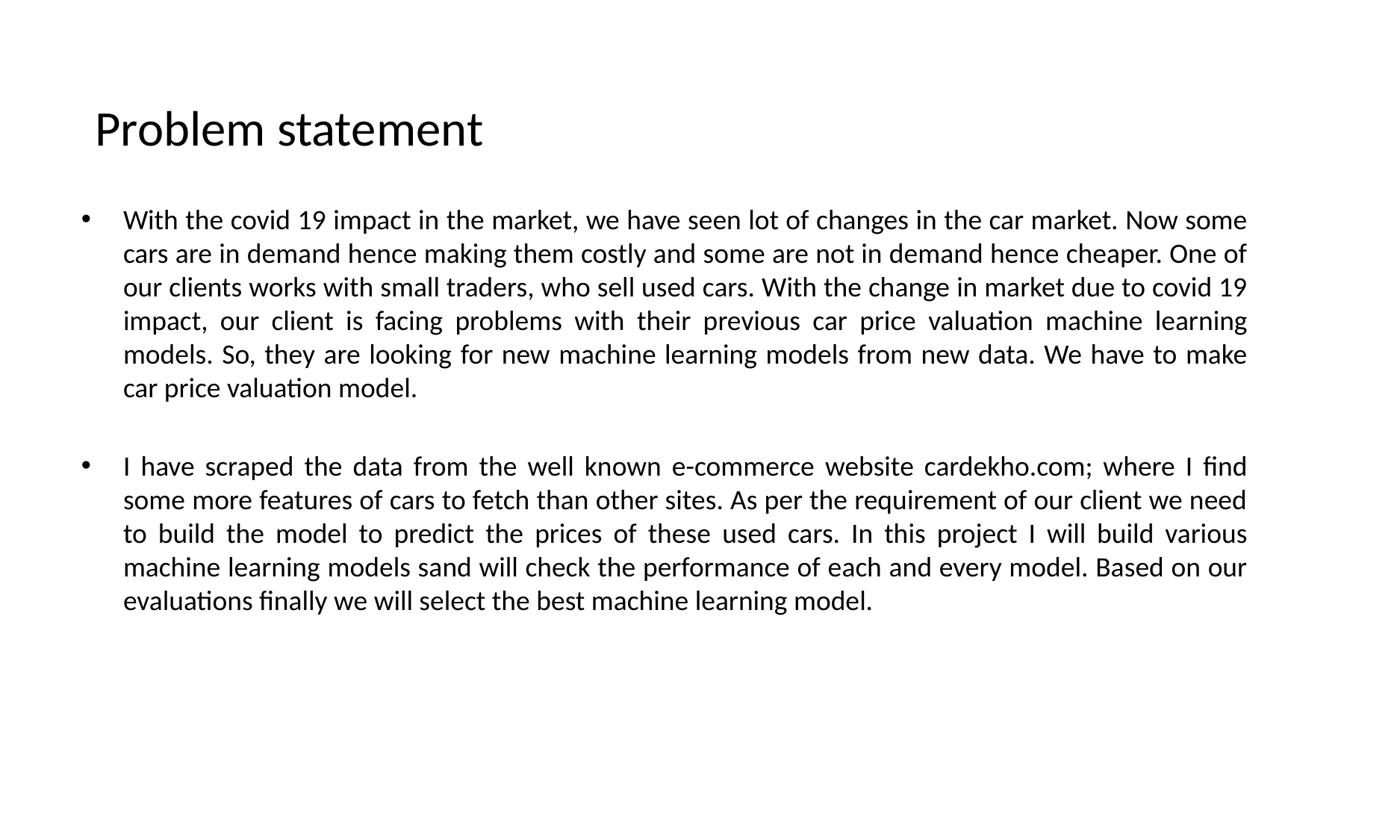

# Problem statement
With the covid 19 impact in the market, we have seen lot of changes in the car market. Now some cars are in demand hence making them costly and some are not in demand hence cheaper. One of our clients works with small traders, who sell used cars. With the change in market due to covid 19 impact, our client is facing problems with their previous car price valuation machine learning models. So, they are looking for new machine learning models from new data. We have to make car price valuation model.

I have scraped the data from the well known e-commerce website cardekho.com; where I find some more features of cars to fetch than other sites. As per the requirement of our client we need to build the model to predict the prices of these used cars. In this project I will build various machine learning models sand will check the performance of each and every model. Based on our evaluations finally we will select the best machine learning model.